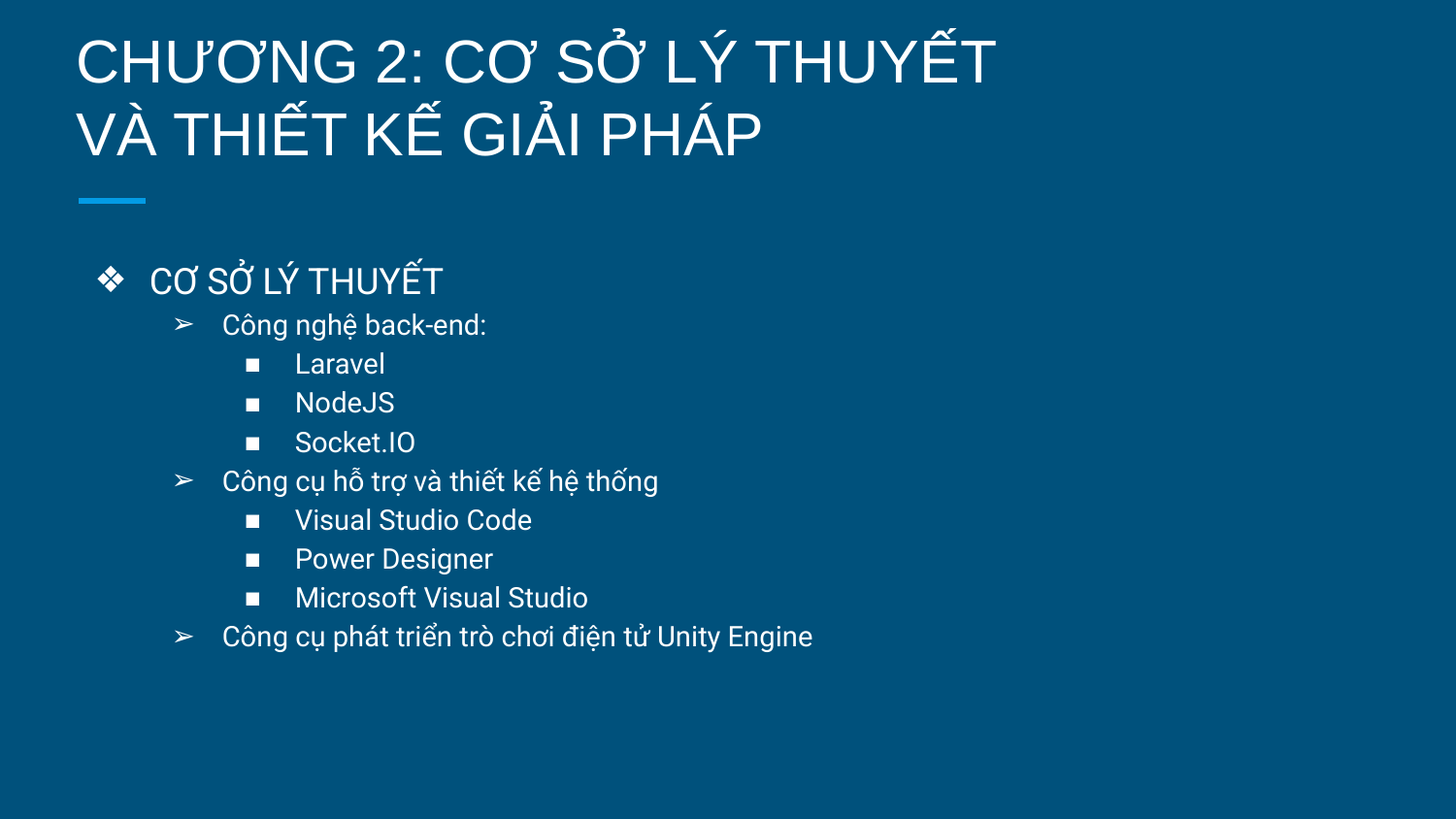

# CHƯƠNG 2: CƠ SỞ LÝ THUYẾT
VÀ THIẾT KẾ GIẢI PHÁP
CƠ SỞ LÝ THUYẾT
Công nghệ back-end:
Laravel
NodeJS
Socket.IO
Công cụ hỗ trợ và thiết kế hệ thống
Visual Studio Code
Power Designer
Microsoft Visual Studio
Công cụ phát triển trò chơi điện tử Unity Engine